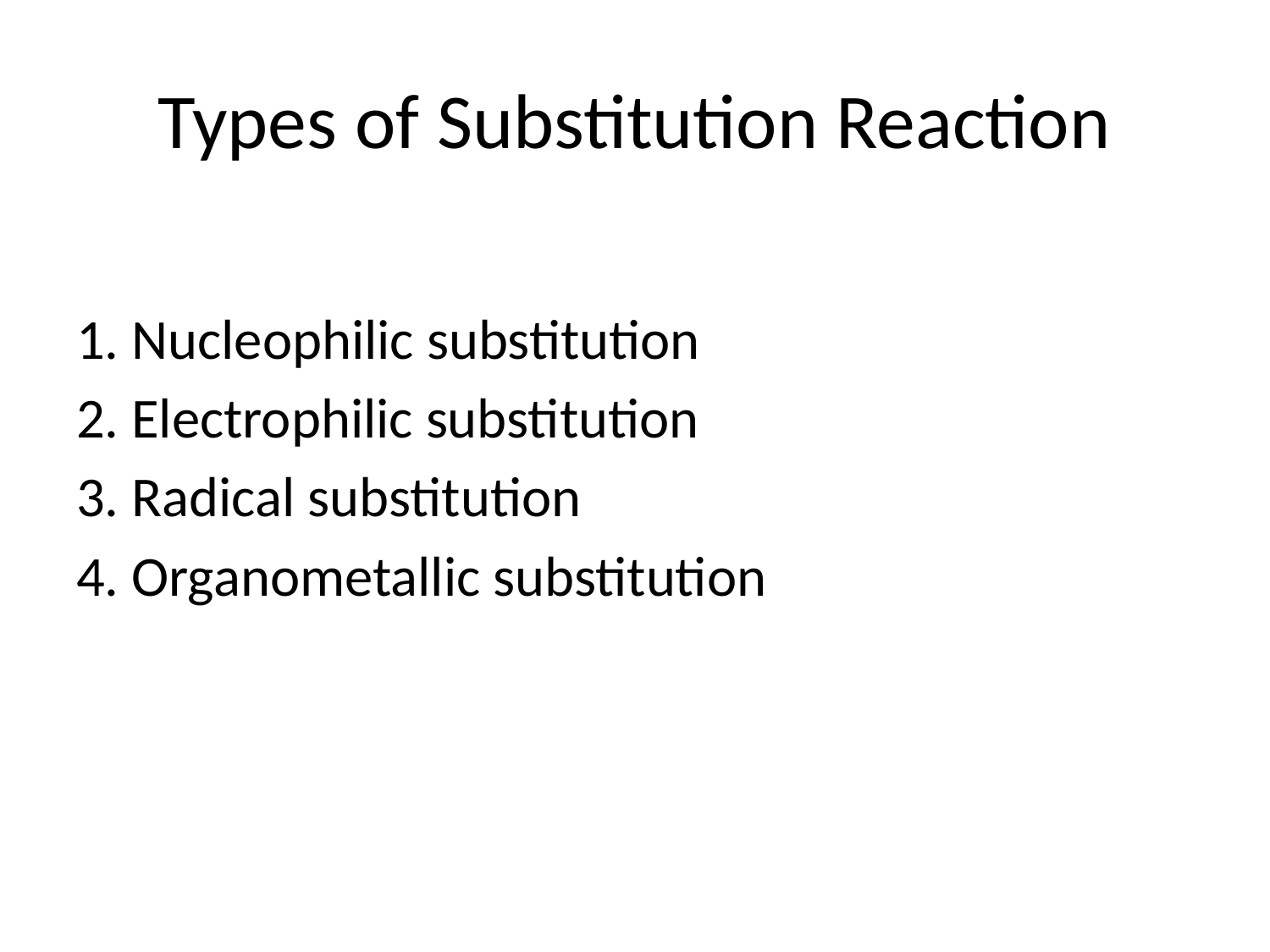

# Types of Substitution Reaction
1. Nucleophilic substitution
2. Electrophilic substitution
3. Radical substitution
4. Organometallic substitution